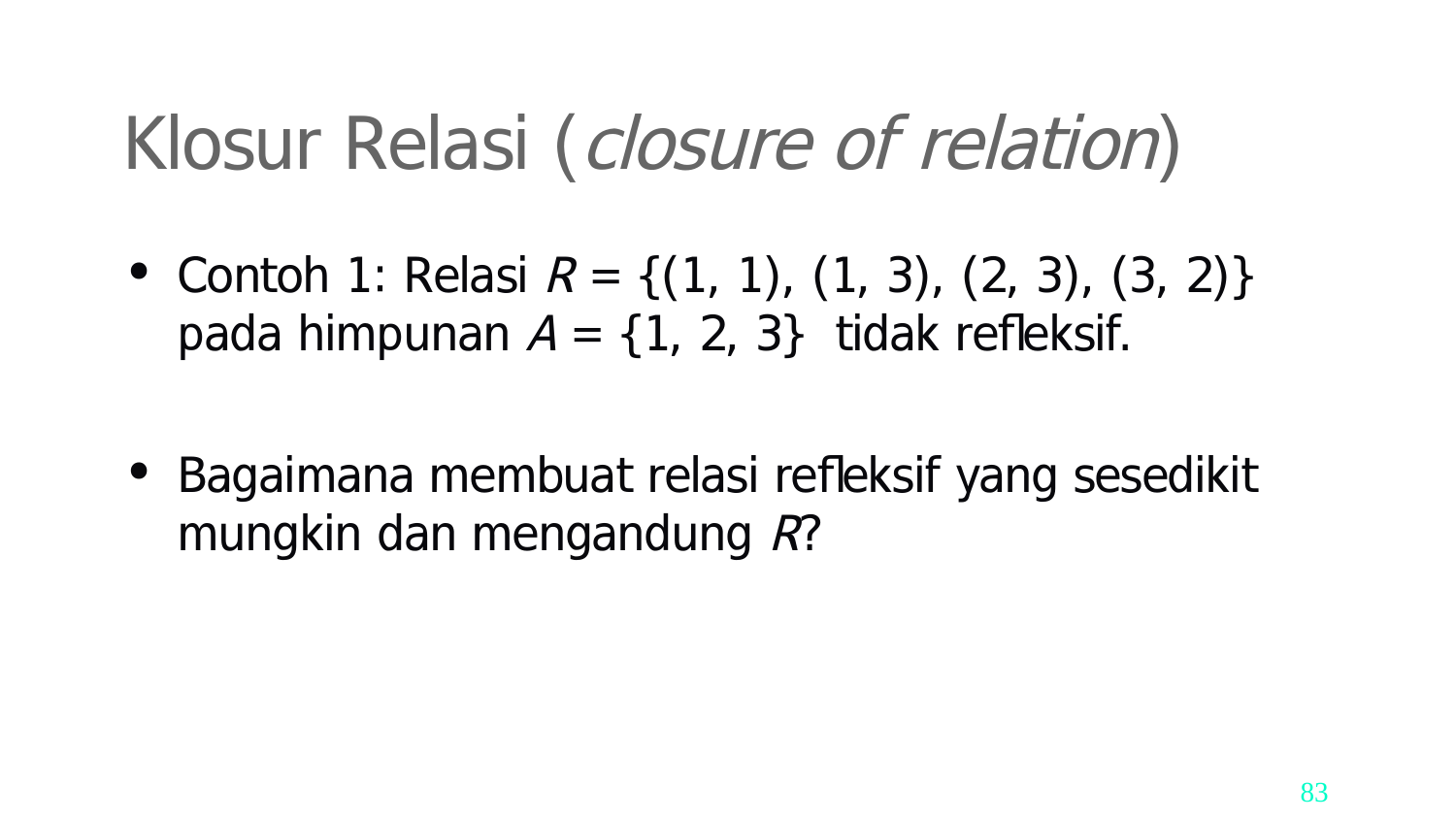

# Klosur Relasi (closure of relation)
Contoh 1: Relasi R = {(1, 1), (1, 3), (2, 3), (3, 2)} pada himpunan A = {1, 2, 3}  tidak refleksif.

Bagaimana membuat relasi refleksif yang sesedikit mungkin dan mengandung R?
83